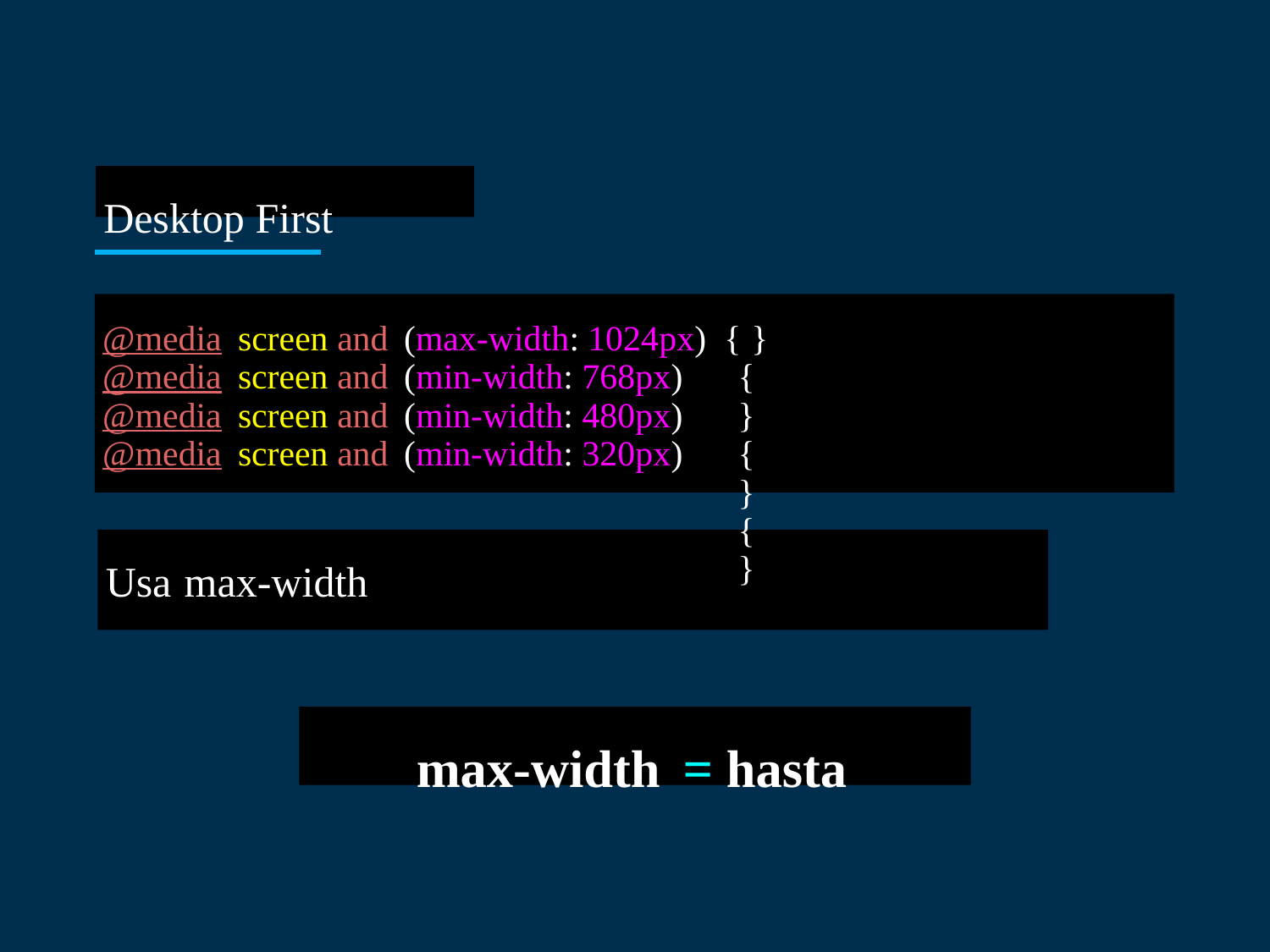

Desktop First

@media screen and (max-width: 1024px)  { }
@media screen and (min-width: 768px)
@media screen and (min-width: 480px)
@media screen and (min-width: 320px)
{ }
{ }
{ }

Usa max-width

max-width = hasta